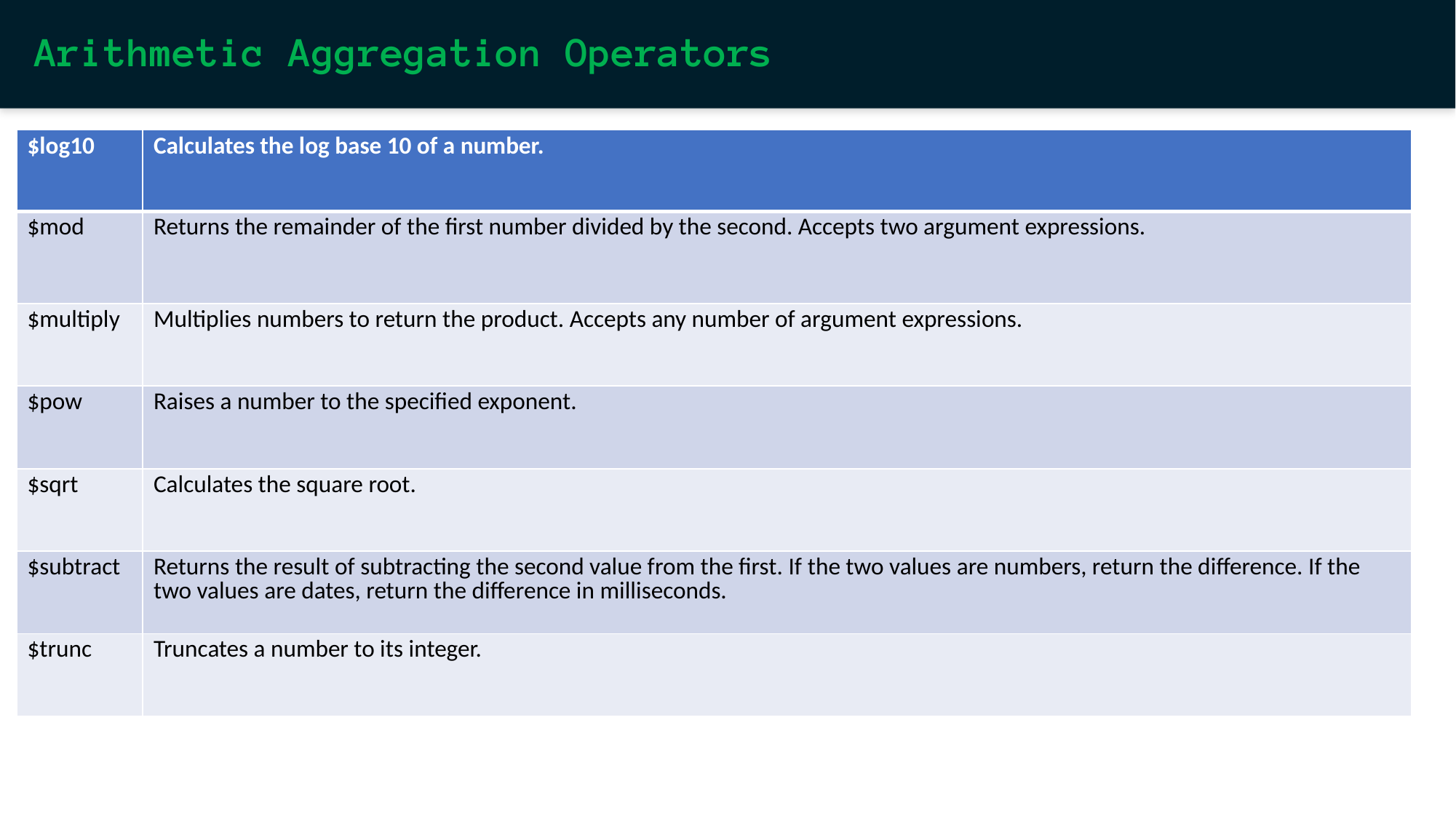

Arithmetic Aggregation Operators
| $log10 | Calculates the log base 10 of a number. |
| --- | --- |
| $mod | Returns the remainder of the first number divided by the second. Accepts two argument expressions. |
| $multiply | Multiplies numbers to return the product. Accepts any number of argument expressions. |
| $pow | Raises a number to the specified exponent. |
| $sqrt | Calculates the square root. |
| $subtract | Returns the result of subtracting the second value from the first. If the two values are numbers, return the difference. If the two values are dates, return the difference in milliseconds. |
| $trunc | Truncates a number to its integer. |
Master